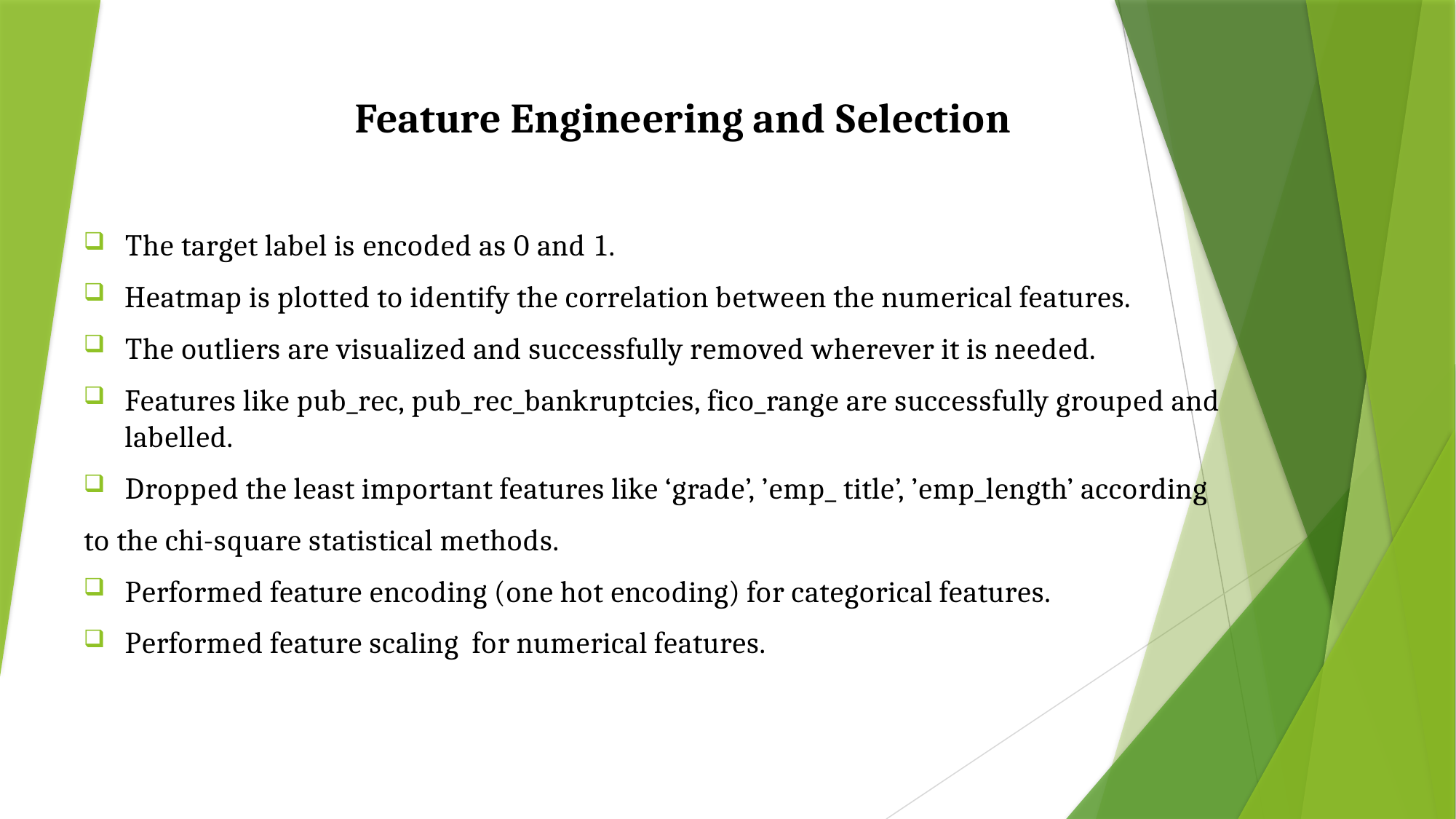

# Feature Engineering and Selection Data collection and Exploration

The target label is encoded as 0 and 1.
Heatmap is plotted to identify the correlation between the numerical features.
The outliers are visualized and successfully removed wherever it is needed.
Features like pub_rec, pub_rec_bankruptcies, fico_range are successfully grouped and labelled.
Dropped the least important features like ‘grade’, ’emp_ title’, ’emp_length’ according
to the chi-square statistical methods.
Performed feature encoding (one hot encoding) for categorical features.
Performed feature scaling  for numerical features.